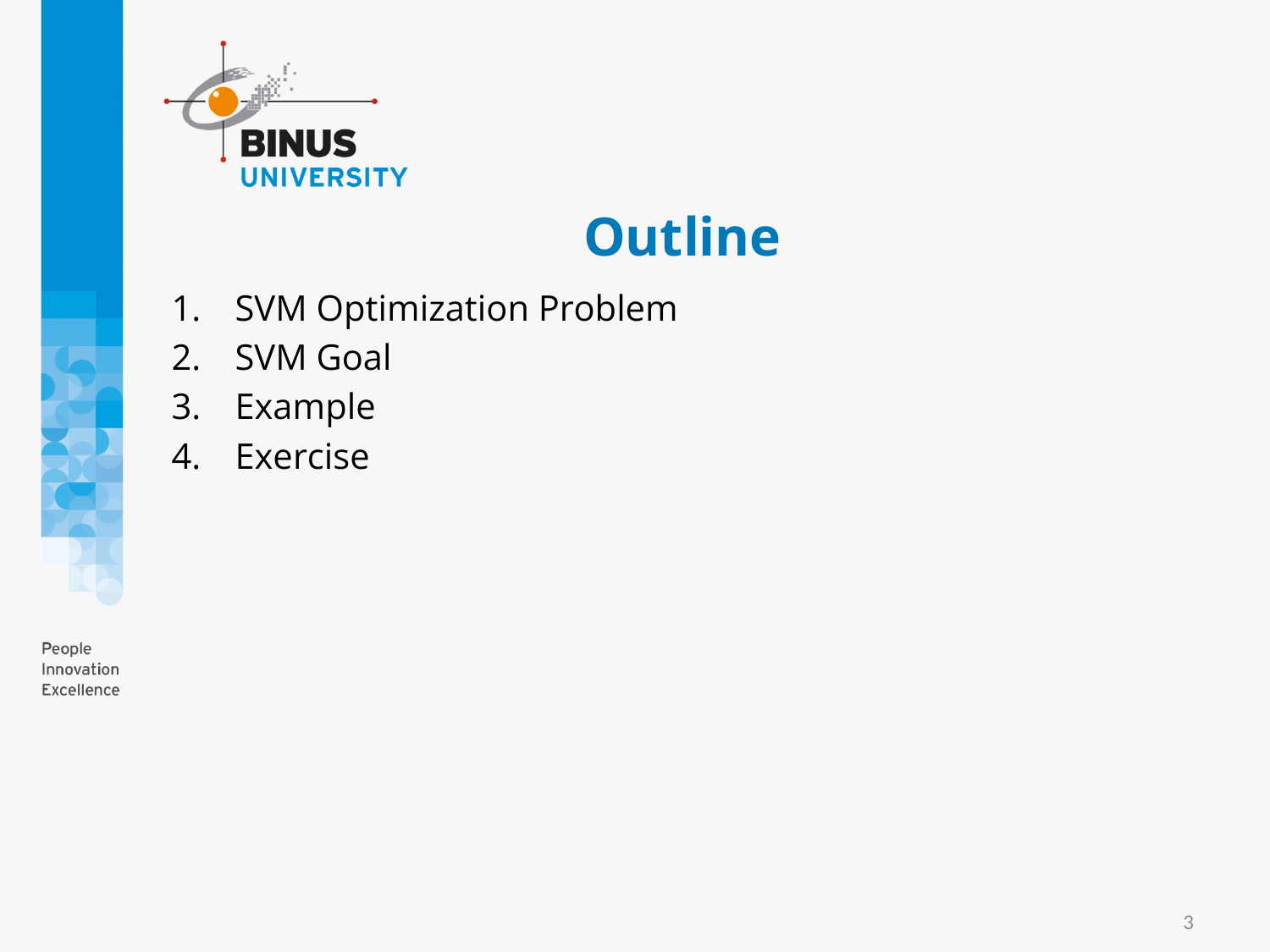

# Outline
SVM Optimization Problem
SVM Goal
Example
Exercise

3